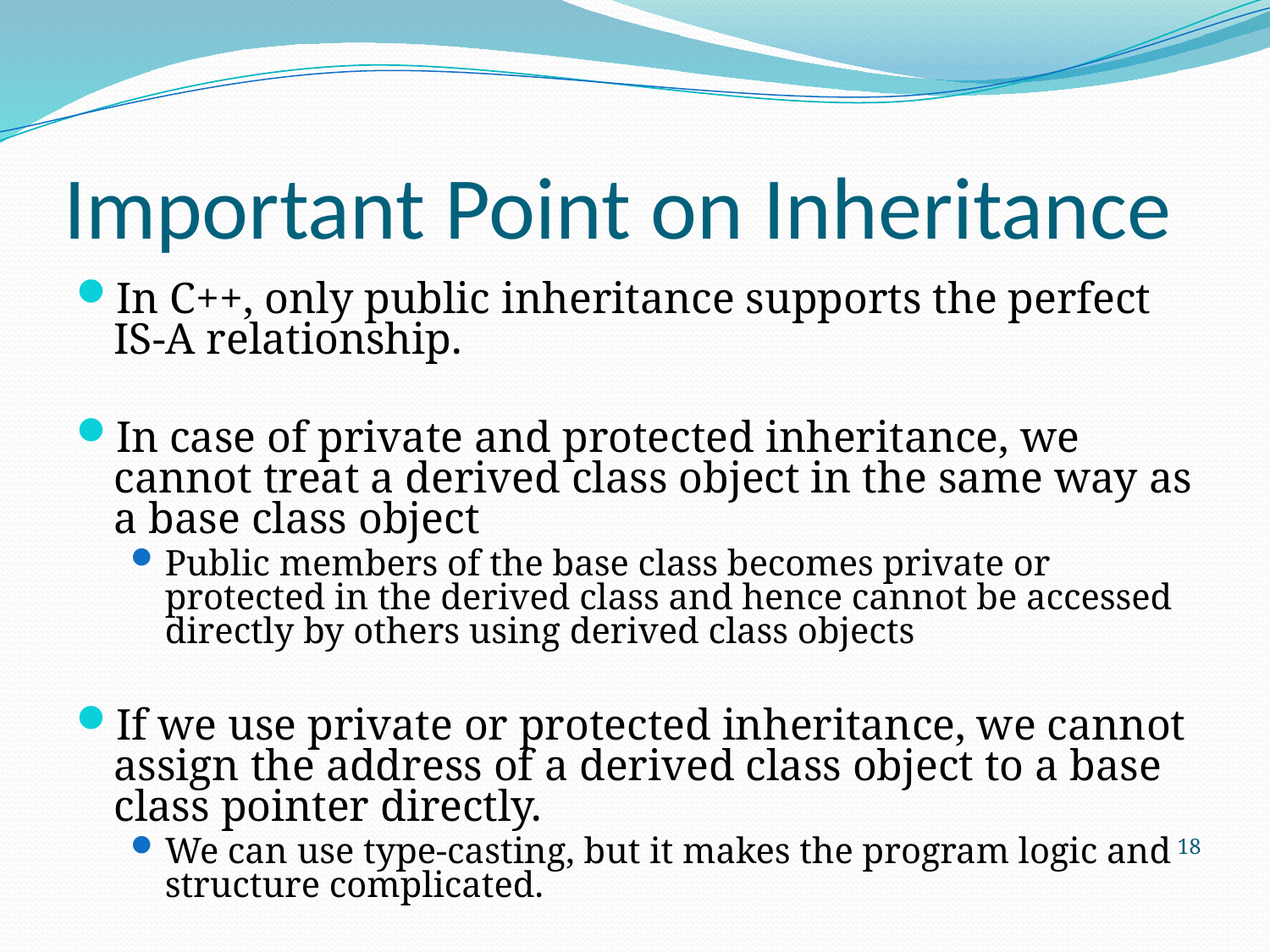

# Important Point on Inheritance
In C++, only public inheritance supports the perfect IS-A relationship.

In case of private and protected inheritance, we cannot treat a derived class object in the same way as a base class object
Public members of the base class becomes private or protected in the derived class and hence cannot be accessed directly by others using derived class objects

If we use private or protected inheritance, we cannot assign the address of a derived class object to a base class pointer directly.
We can use type-casting, but it makes the program logic and structure complicated.
18